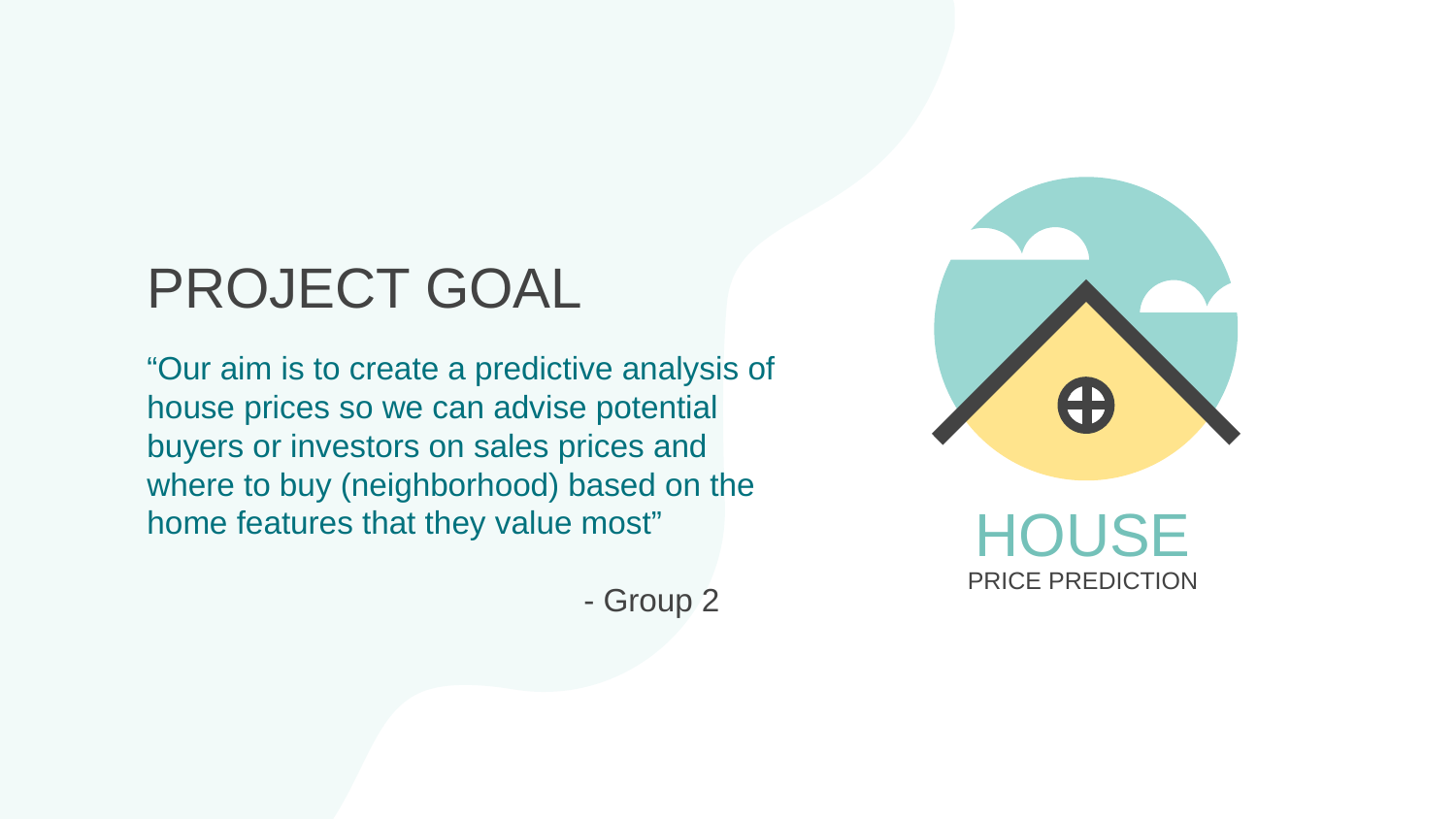

# PROJECT GOAL
“Our aim is to create a predictive analysis of house prices so we can advise potential buyers or investors on sales prices and where to buy (neighborhood) based on the home features that they value most”

			- Group 2

HOUSE
PRICE PREDICTION